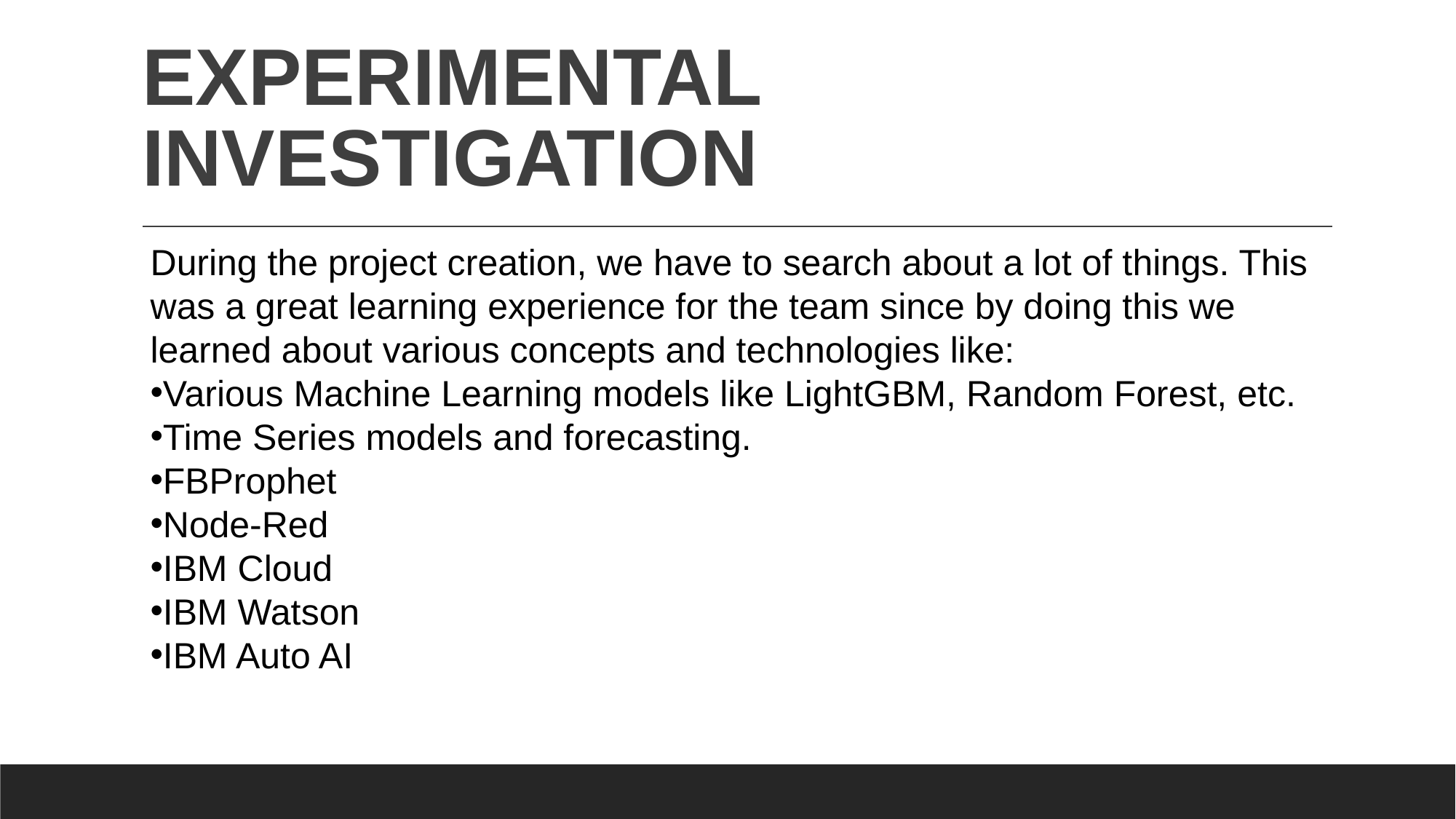

# EXPERIMENTAL INVESTIGATION
During the project creation, we have to search about a lot of things. This was a great learning experience for the team since by doing this we learned about various concepts and technologies like:
Various Machine Learning models like LightGBM, Random Forest, etc.
Time Series models and forecasting.
FBProphet
Node-Red
IBM Cloud
IBM Watson
IBM Auto AI